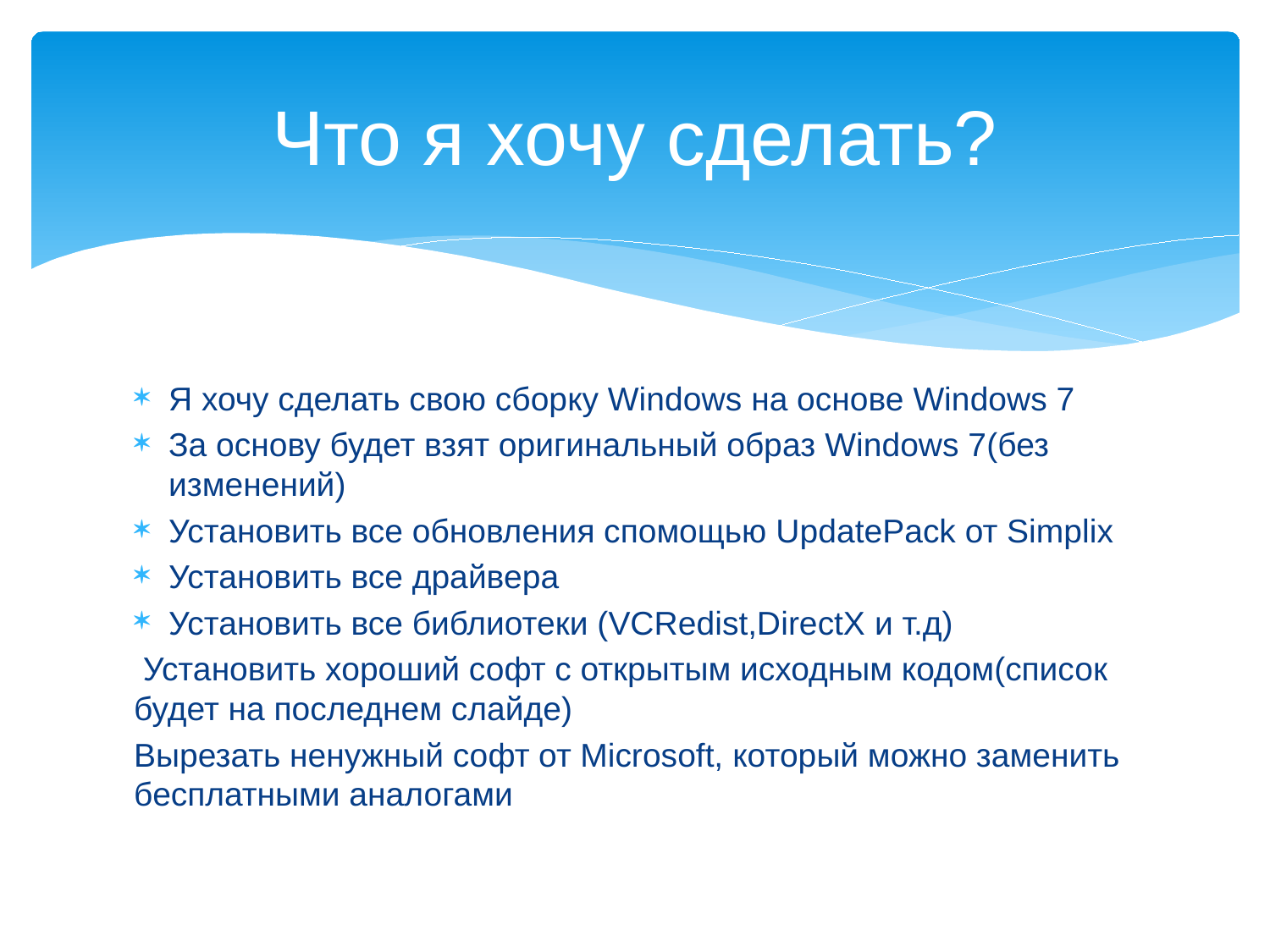

# Что я хочу сделать?
Я хочу сделать свою сборку Windows на основе Windows 7
За основу будет взят оригинальный образ Windows 7(без изменений)
Установить все обновления спомощью UpdatePack от Simplix
Установить все драйвера
Установить все библиотеки (VCRedist,DirectX и т.д)
 Установить хороший софт с открытым исходным кодом(список будет на последнем слайде)
Вырезать ненужный софт от Microsoft, который можно заменить бесплатными аналогами